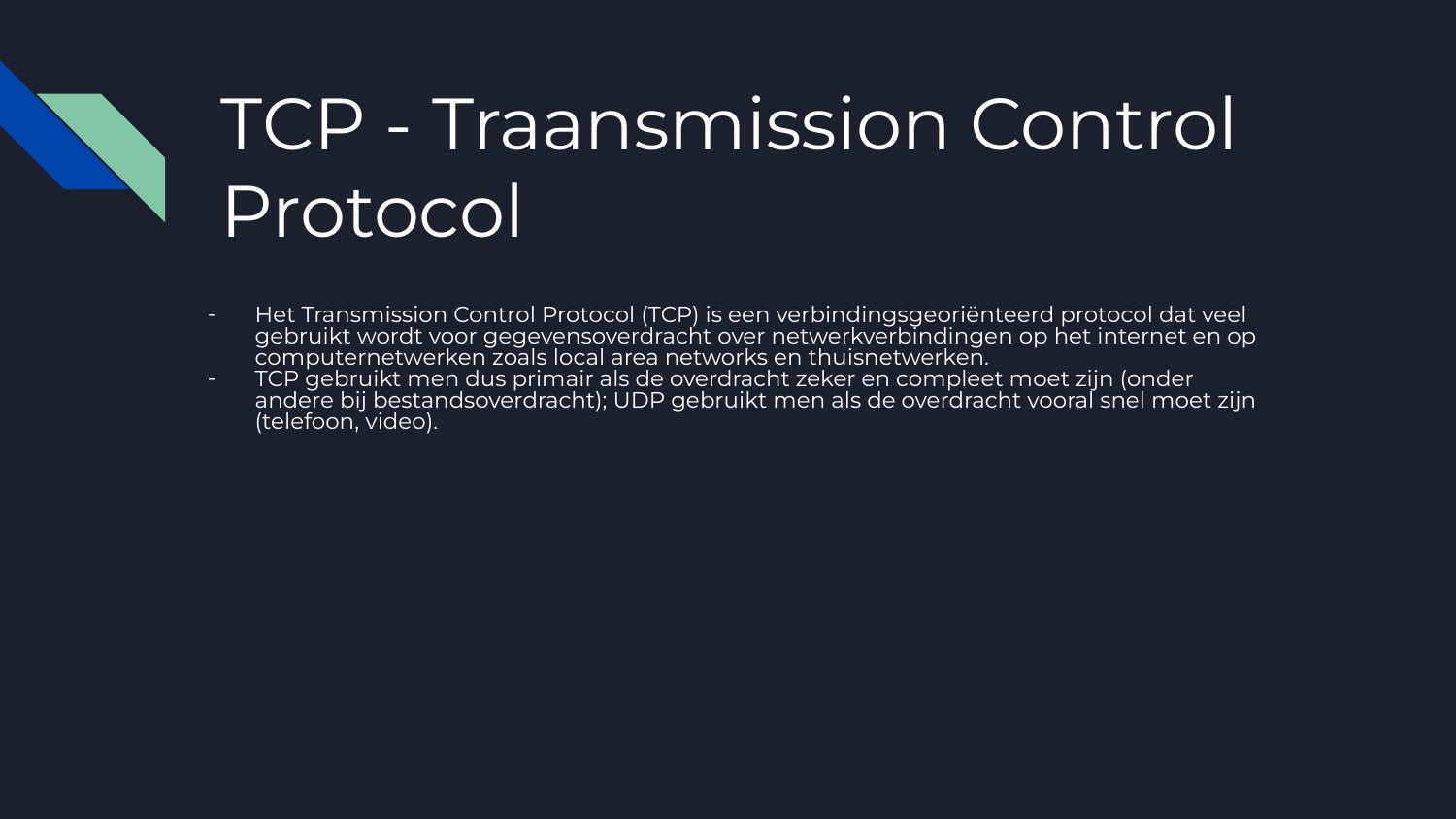

# TCP - Traansmission Control Protocol

Het Transmission Control Protocol (TCP) is een verbindingsgeoriënteerd protocol dat veel gebruikt wordt voor gegevensoverdracht over netwerkverbindingen op het internet en op computernetwerken zoals local area networks en thuisnetwerken.
TCP gebruikt men dus primair als de overdracht zeker en compleet moet zijn (onder andere bij bestandsoverdracht); UDP gebruikt men als de overdracht vooral snel moet zijn (telefoon, video).